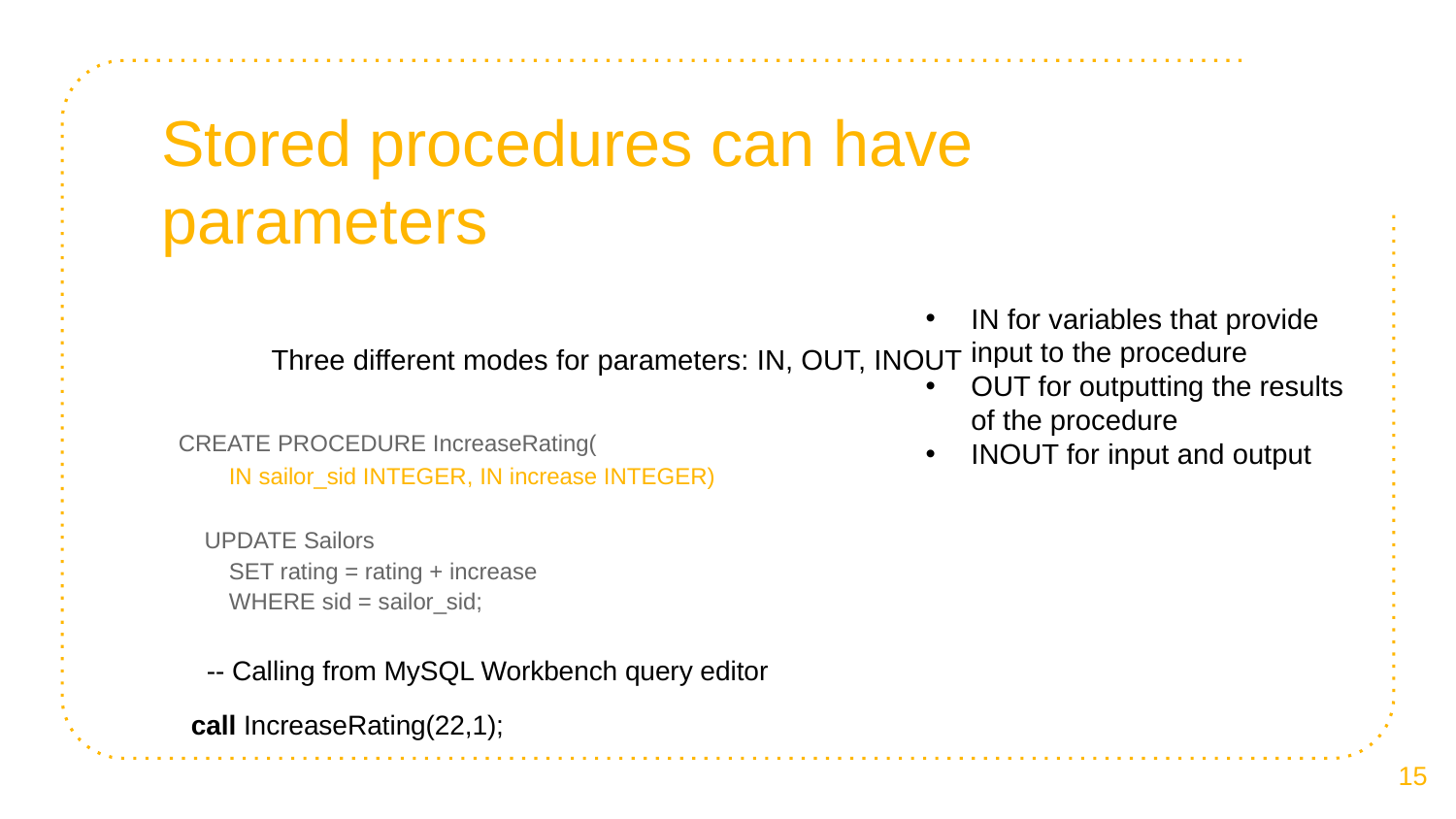

# Stored procedures can have parameters
IN for variables that provide input to the procedure
OUT for outputting the results of the procedure
INOUT for input and output
Three different modes for parameters: IN, OUT, INOUT
CREATE PROCEDURE IncreaseRating(
IN sailor_sid INTEGER, IN increase INTEGER)

    UPDATE Sailors
	SET rating = rating + increase
WHERE sid = sailor_sid;

-- Calling from MySQL Workbench query editor
call IncreaseRating(22,1);

15